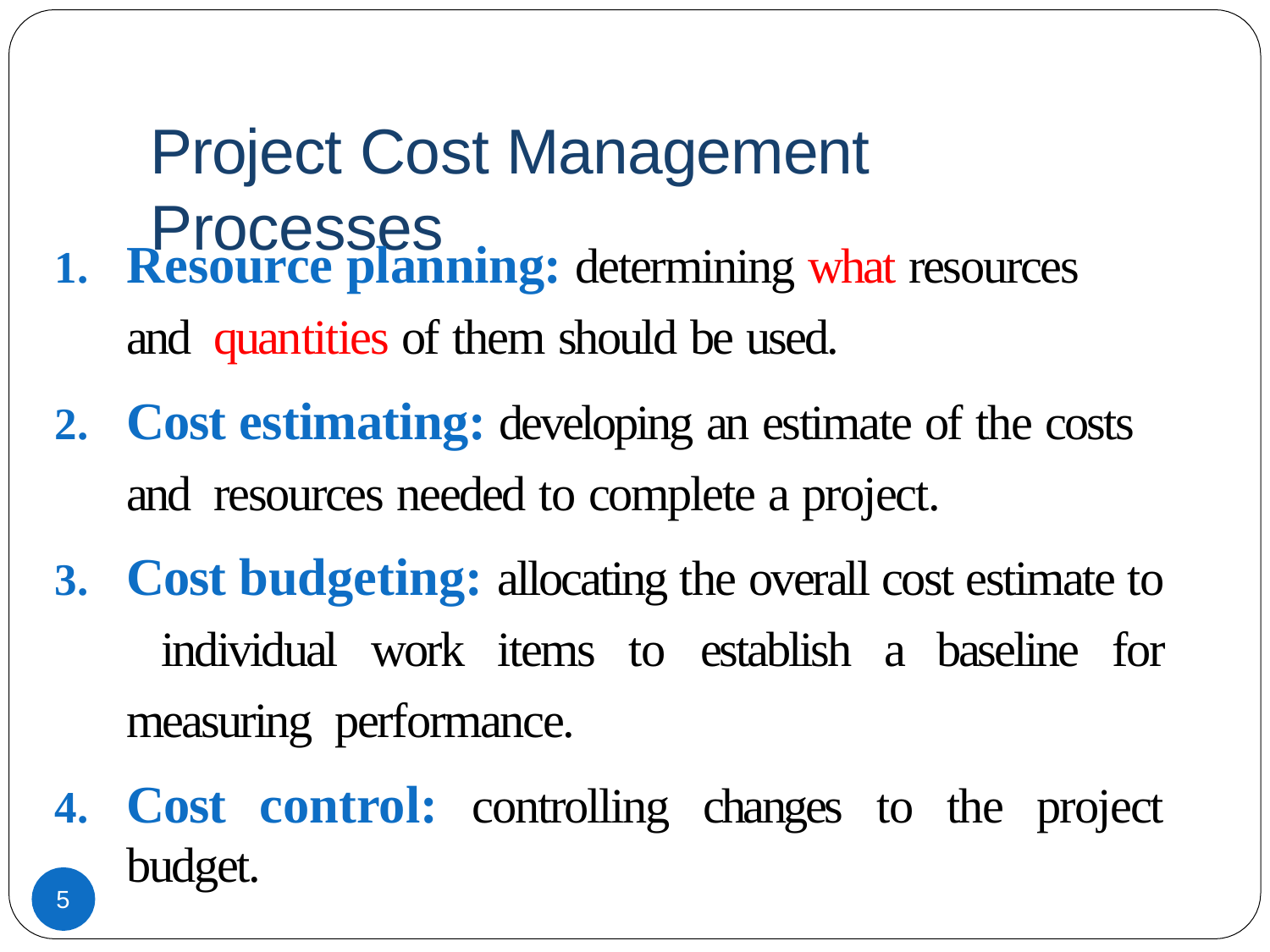

# Project Cost Management Processes
Resource planning: determining what resources and  quantities of them should be used.
Cost estimating: developing an estimate of the costs and  resources needed to complete a project.
Cost budgeting: allocating the overall cost estimate to  individual work items to establish a baseline for measuring  performance.
Cost control: controlling changes to the project budget.

5